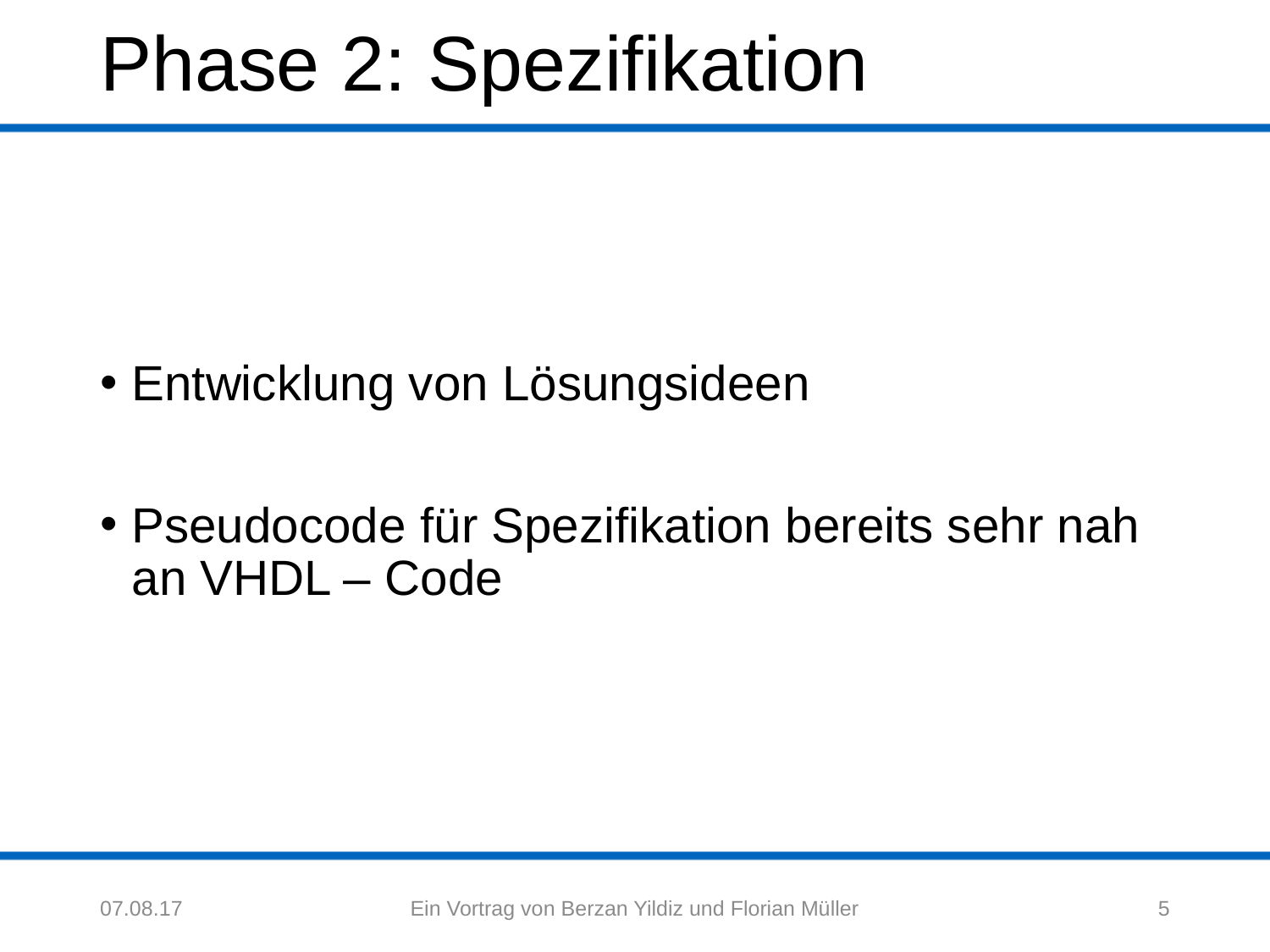

# Phase 2: Spezifikation

Entwicklung von Lösungsideen

Pseudocode für Spezifikation bereits sehr nah an VHDL – Code

07.08.17
Ein Vortrag von Berzan Yildiz und Florian Müller
5